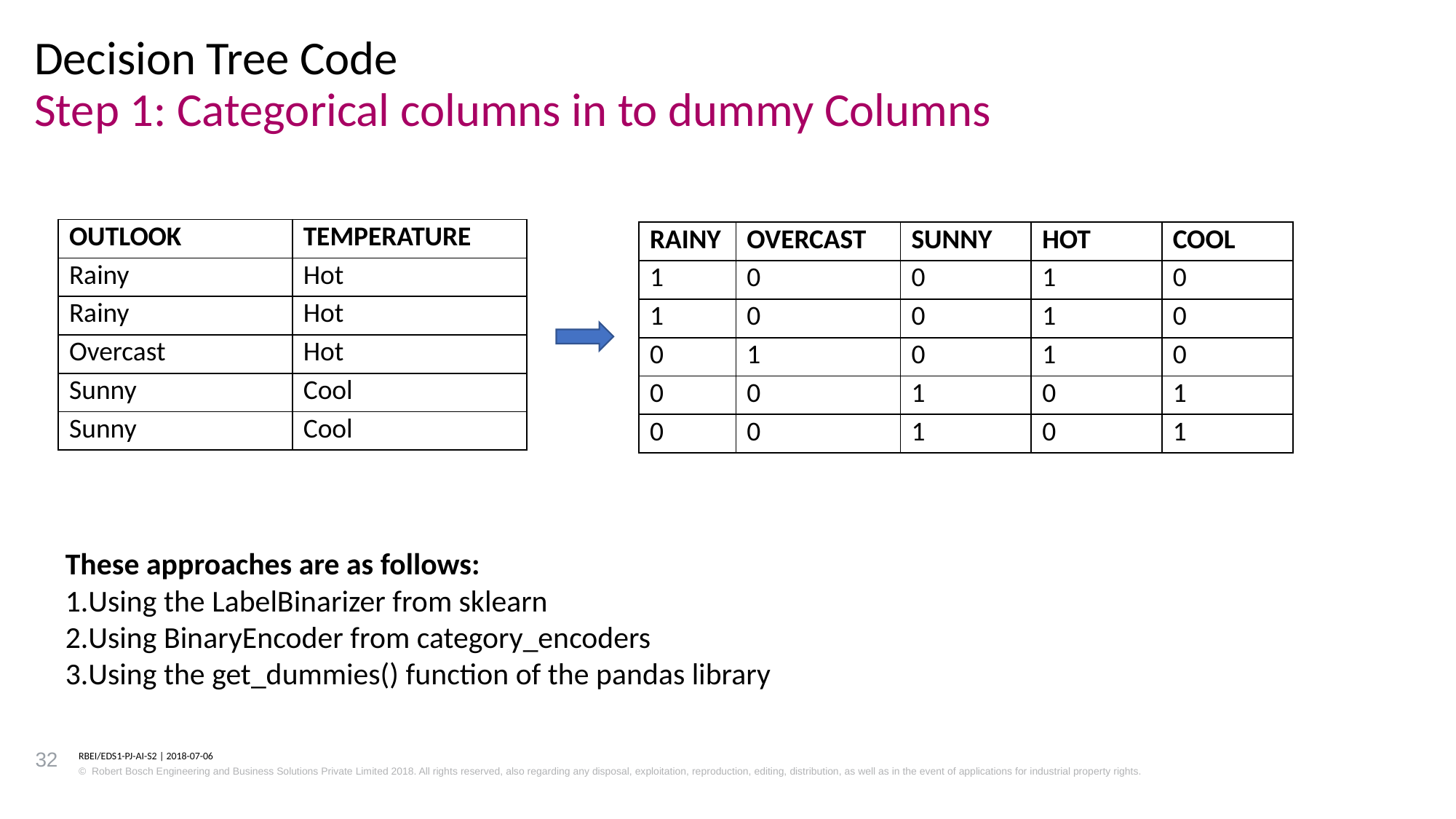

Decision Tree Code

# Step 1: Categorical columns in to dummy Columns
| OUTLOOK | TEMPERATURE |
| --- | --- |
| Rainy | Hot |
| Rainy | Hot |
| Overcast | Hot |
| Sunny | Cool |
| Sunny | Cool |
| RAINY | OVERCAST | SUNNY | HOT | COOL |
| --- | --- | --- | --- | --- |
| 1 | 0 | 0 | 1 | 0 |
| 1 | 0 | 0 | 1 | 0 |
| 0 | 1 | 0 | 1 | 0 |
| 0 | 0 | 1 | 0 | 1 |
| 0 | 0 | 1 | 0 | 1 |

These approaches are as follows:
Using the LabelBinarizer from sklearn
Using BinaryEncoder from category_encoders
Using the get_dummies() function of the pandas library
32
RBEI/EDS1-PJ-AI-S2 | 2018-07-06
©  Robert Bosch Engineering and Business Solutions Private Limited 2018. All rights reserved, also regarding any disposal, exploitation, reproduction, editing, distribution, as well as in the event of applications for industrial property rights.